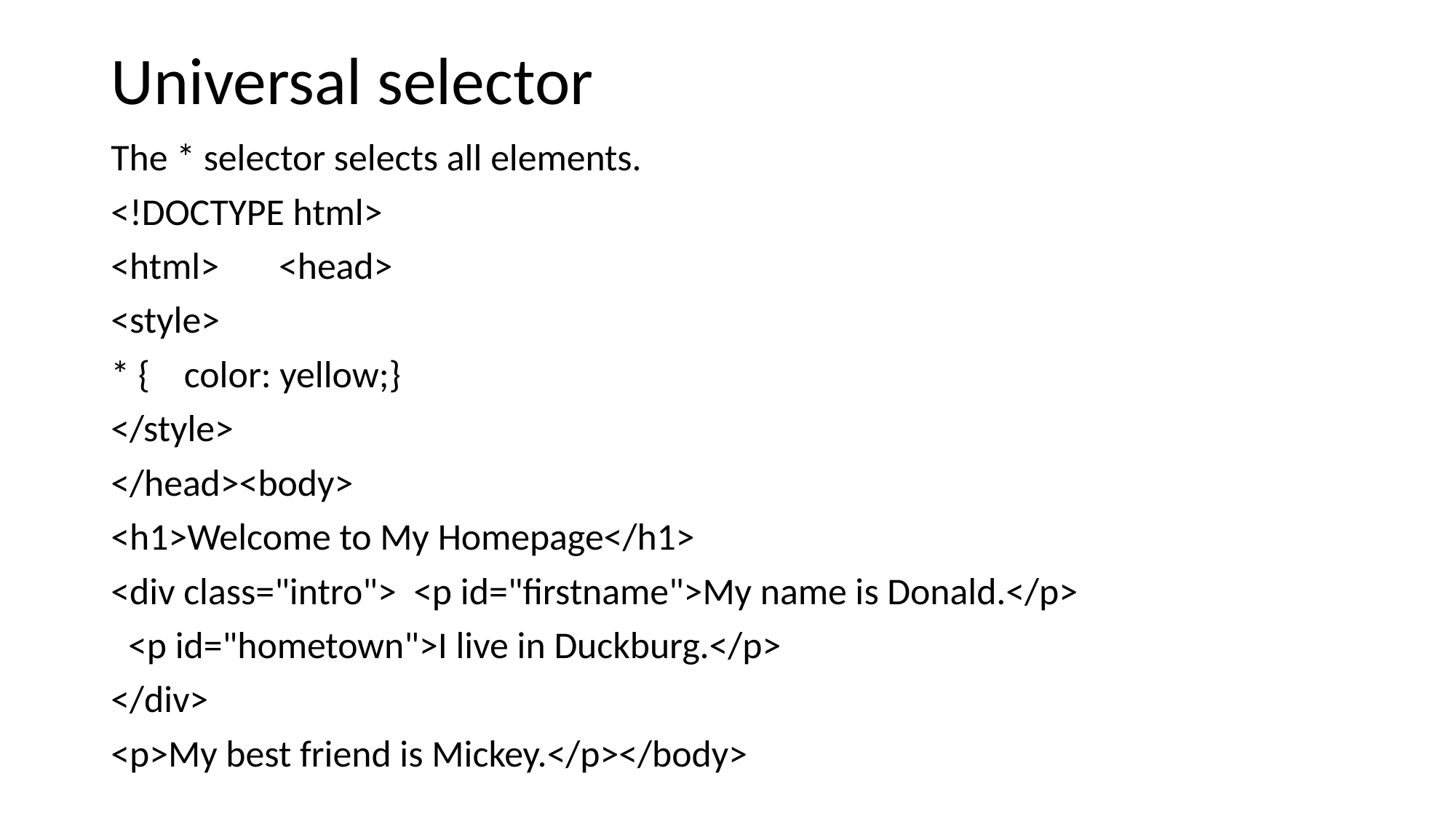

# Universal selector
The * selector selects all elements.
<!DOCTYPE html>
<html>       <head>
<style>
* {    color: yellow;}
</style>
</head><body>
<h1>Welcome to My Homepage</h1>
<div class="intro">  <p id="firstname">My name is Donald.</p>
  <p id="hometown">I live in Duckburg.</p>
</div>
<p>My best friend is Mickey.</p></body>